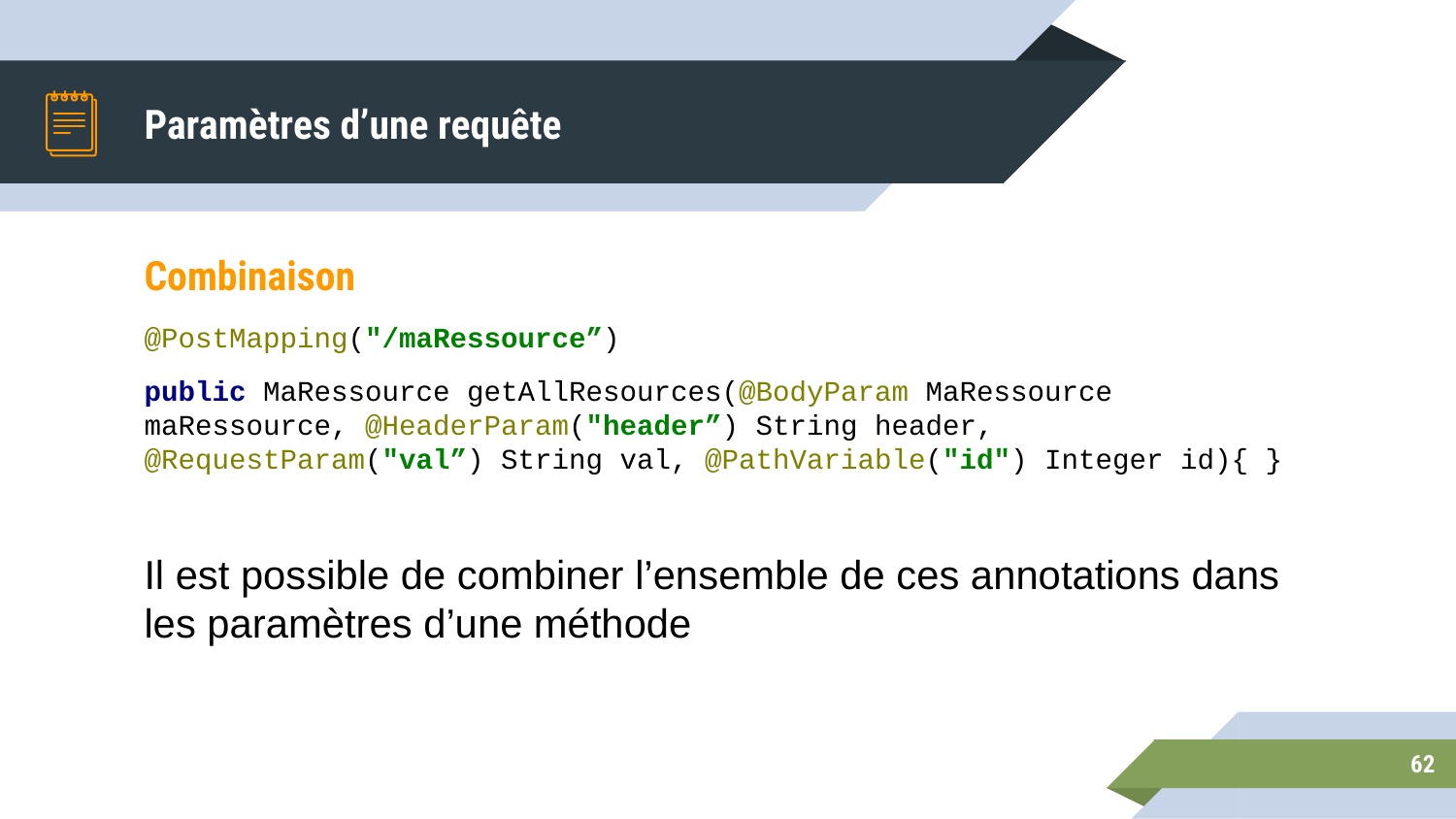

# Paramètres d’une requête

Combinaison
@PostMapping("/maRessource”)
public MaRessource getAllResources(@BodyParam MaRessource maRessource, @HeaderParam("header”) String header, @RequestParam("val”) String val, @PathVariable("id") Integer id){ }

Il est possible de combiner l’ensemble de ces annotations dans les paramètres d’une méthode

62